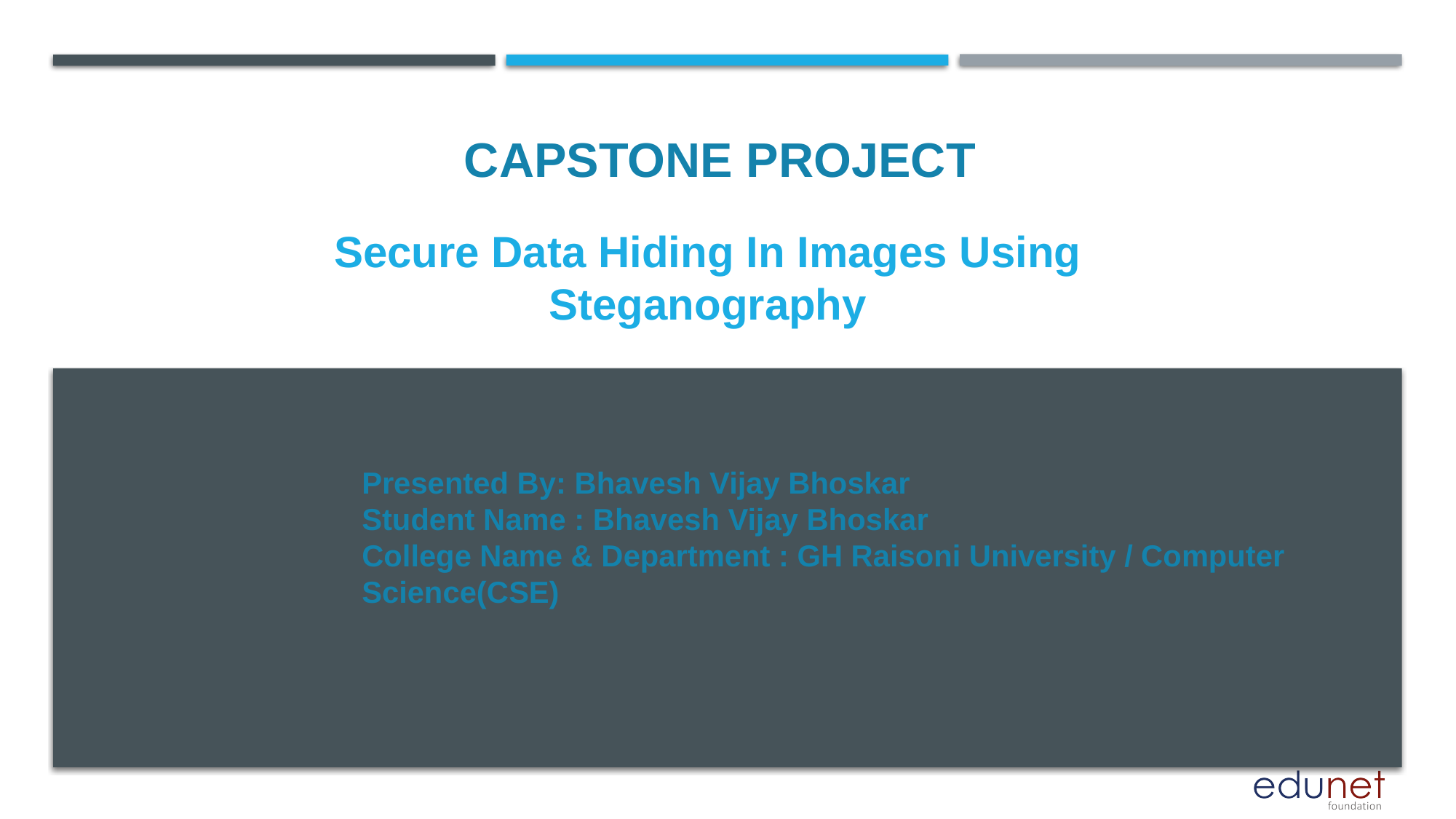

CAPSTONE PROJECT
# Secure Data Hiding In Images Using Steganography
Presented By: Bhavesh Vijay Bhoskar
Student Name : Bhavesh Vijay Bhoskar
College Name & Department : GH Raisoni University / Computer Science(CSE)